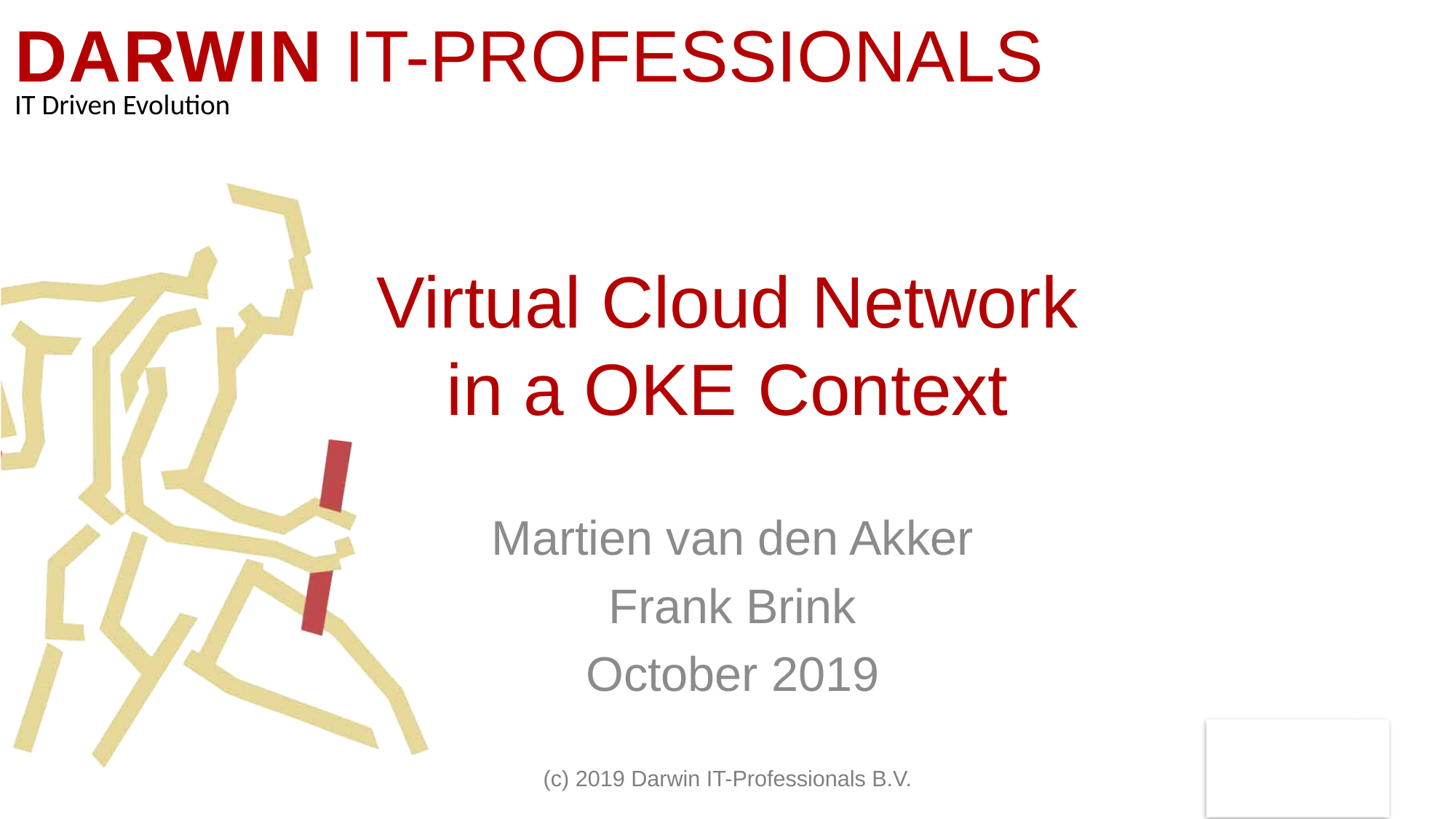

# Virtual Cloud Network in a OKE Context
Martien van den Akker
Frank Brink
October 2019
(c) 2019 Darwin IT-Professionals B.V.